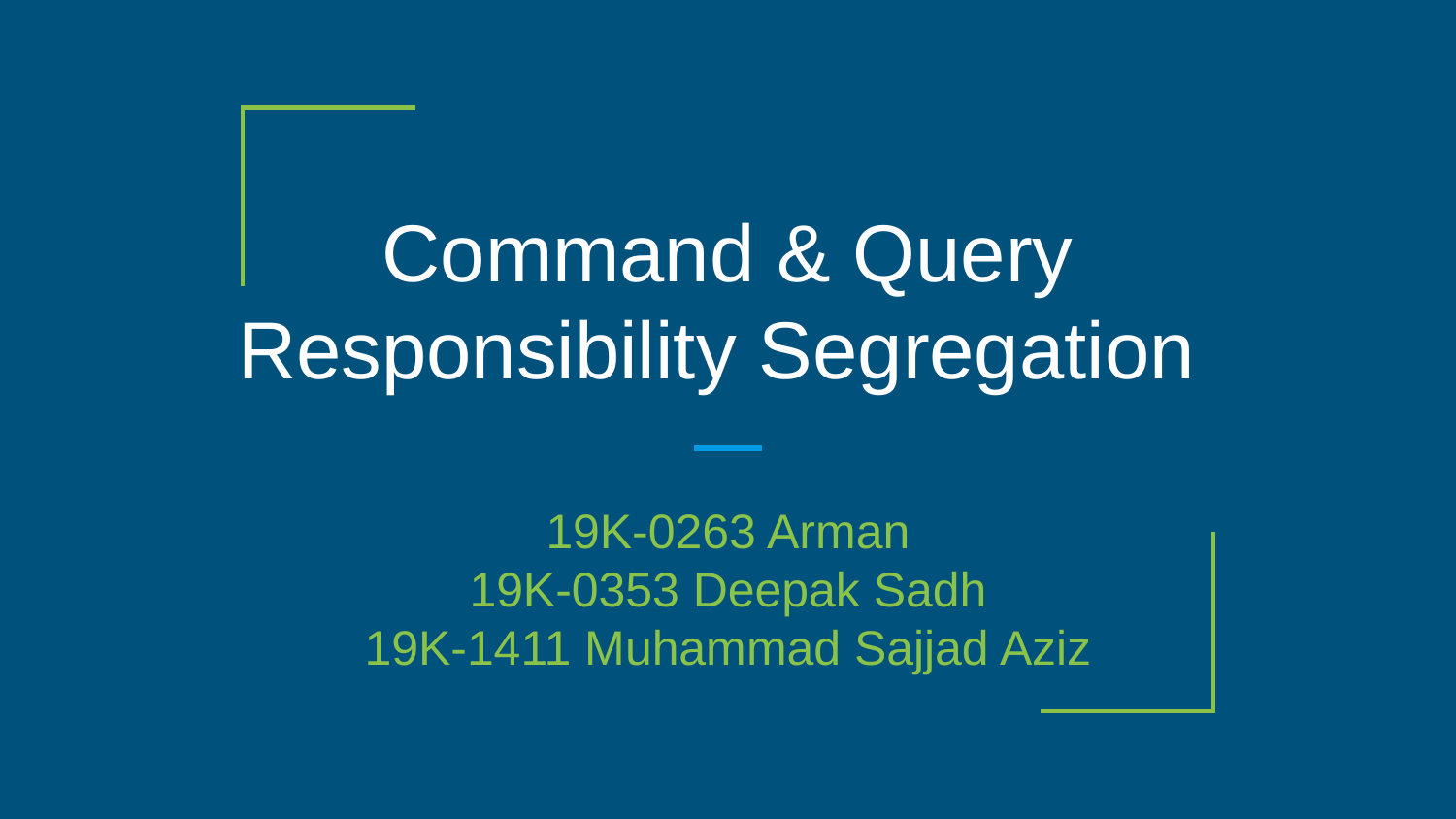

# Command & Query Responsibility Segregation
19K-0263 Arman
19K-0353 Deepak Sadh
19K-1411 Muhammad Sajjad Aziz